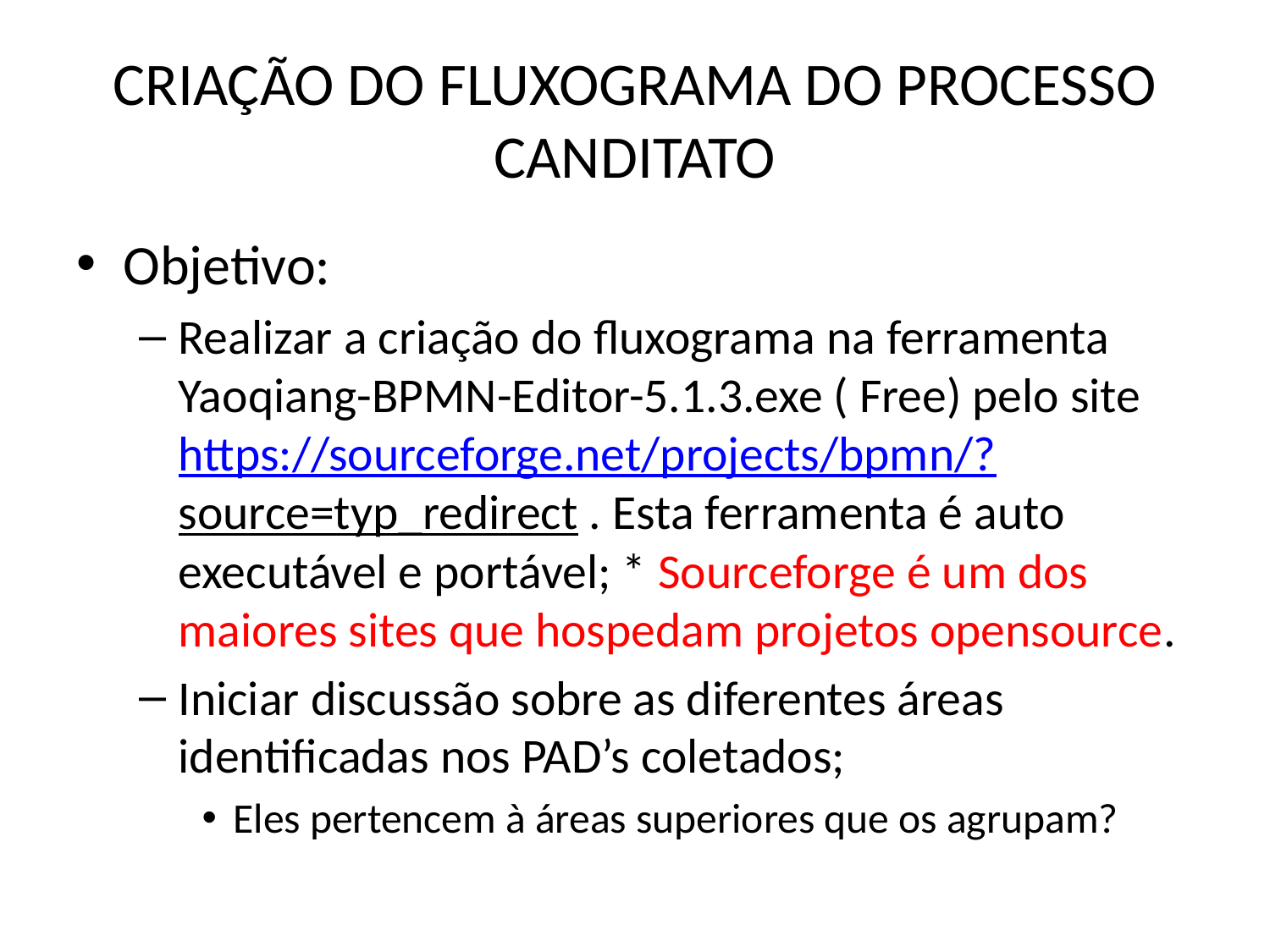

# CRIAÇÃO DO FLUXOGRAMA DO PROCESSO CANDITATO
Objetivo:
Realizar a criação do fluxograma na ferramenta Yaoqiang-BPMN-Editor-5.1.3.exe ( Free) pelo site https://sourceforge.net/projects/bpmn/?source=typ_redirect . Esta ferramenta é auto executável e portável; * Sourceforge é um dos maiores sites que hospedam projetos opensource.
Iniciar discussão sobre as diferentes áreas identificadas nos PAD’s coletados;
Eles pertencem à áreas superiores que os agrupam?